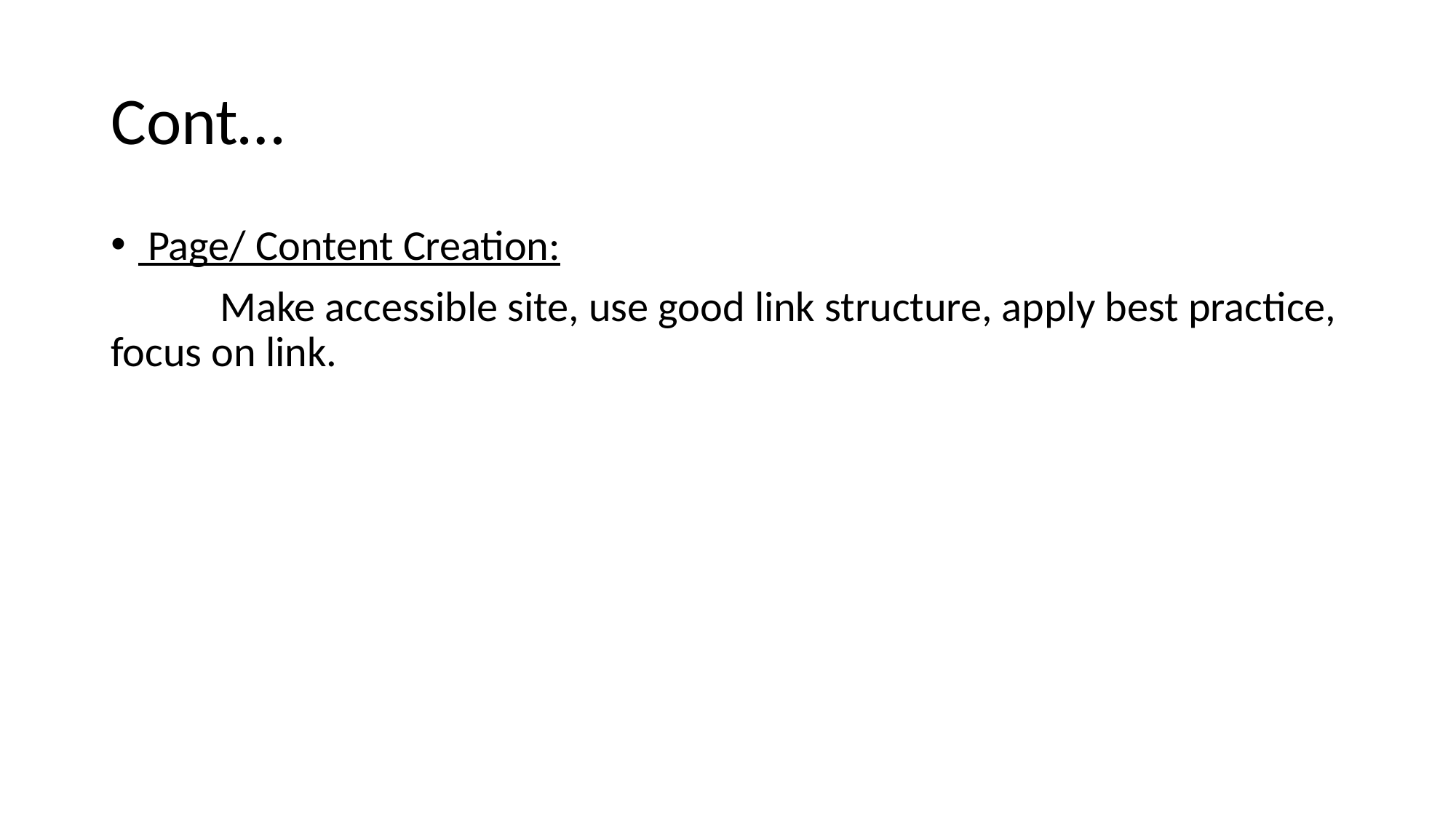

# Cont…
 Page/ Content Creation:
	Make accessible site, use good link structure, apply best practice, focus on link.